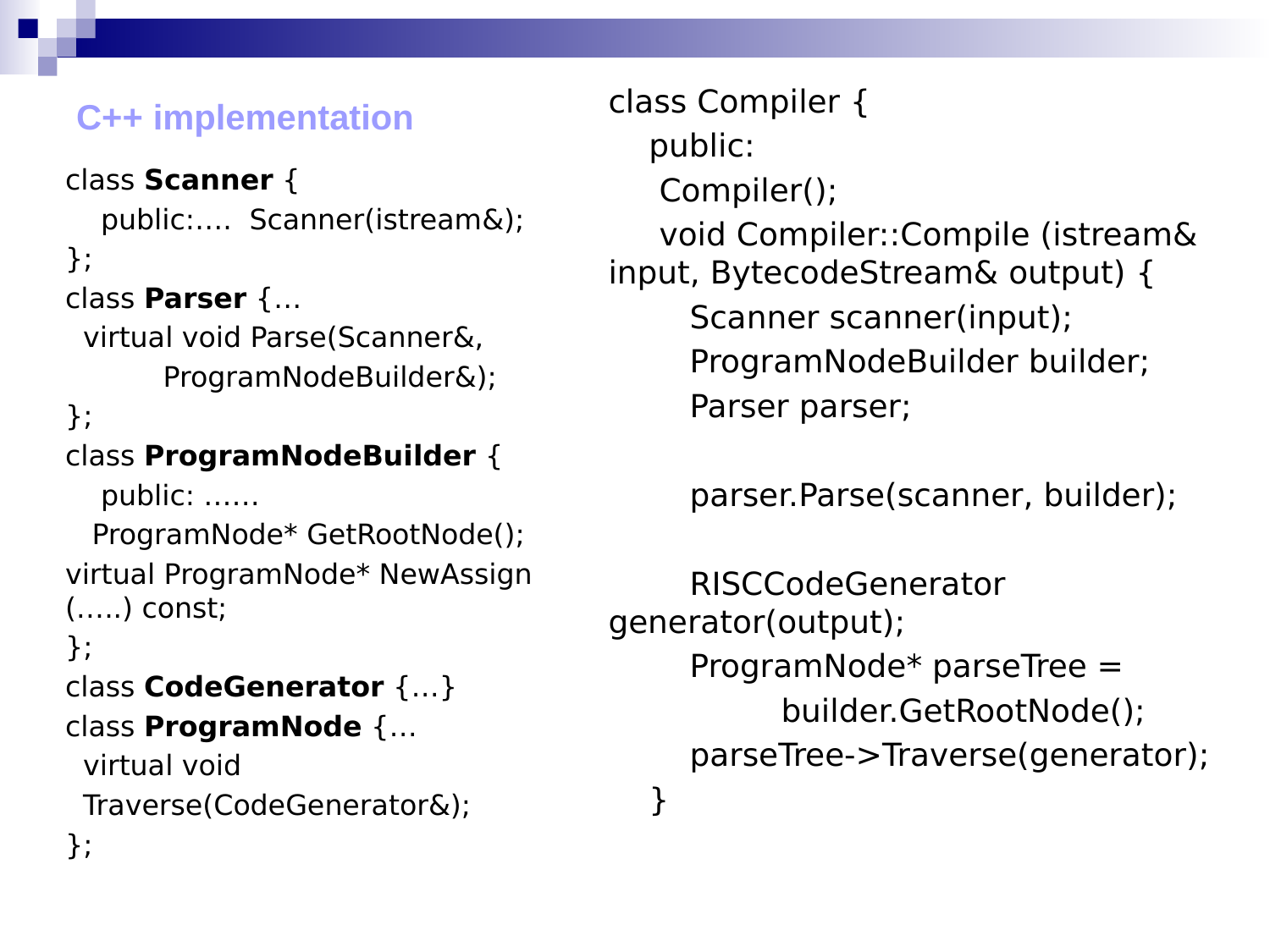

# C++ implementation
class Compiler {
    public:
     Compiler();
     void Compiler::Compile (istream& input, BytecodeStream& output) {
        Scanner scanner(input);
        ProgramNodeBuilder builder;
        Parser parser;

        parser.Parse(scanner, builder);

        RISCCodeGenerator generator(output);
        ProgramNode* parseTree =
                 builder.GetRootNode();
        parseTree->Traverse(generator);
    }
class Scanner {
    public:….  Scanner(istream&);
};
class Parser {…
  virtual void Parse(Scanner&,
           ProgramNodeBuilder&);
};
class ProgramNodeBuilder {
    public: ……
   ProgramNode* GetRootNode();
virtual ProgramNode* NewAssign (…..) const;
};
class CodeGenerator {…}
class ProgramNode {…
  virtual void
  Traverse(CodeGenerator&);
};